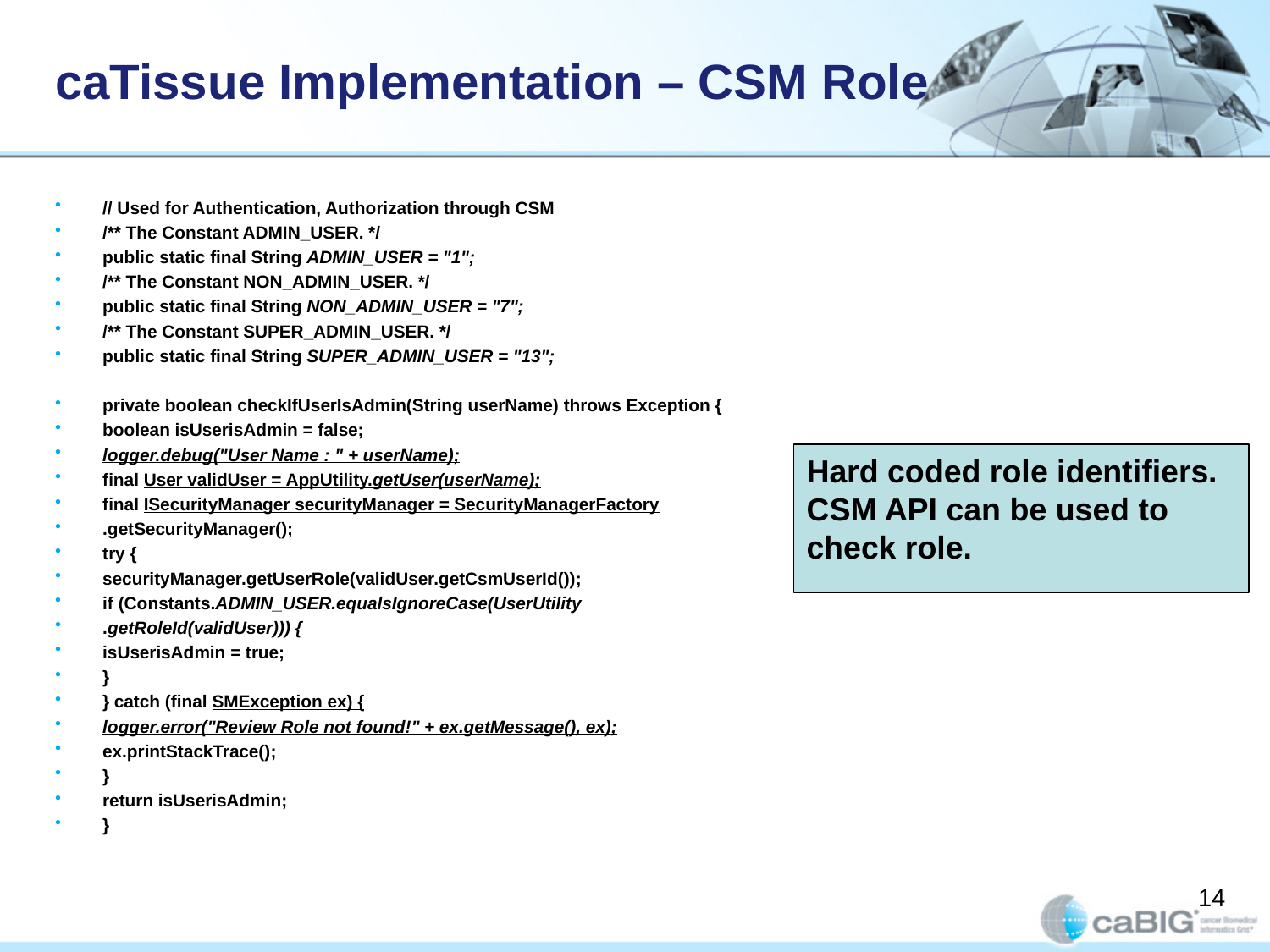

# caTissue Implementation – CSM Role
// Used for Authentication, Authorization through CSM
/** The Constant ADMIN_USER. */
public static final String ADMIN_USER = "1";
/** The Constant NON_ADMIN_USER. */
public static final String NON_ADMIN_USER = "7";
/** The Constant SUPER_ADMIN_USER. */
public static final String SUPER_ADMIN_USER = "13";

private boolean checkIfUserIsAdmin(String userName) throws Exception {
boolean isUserisAdmin = false;
logger.debug("User Name : " + userName);
final User validUser = AppUtility.getUser(userName);
final ISecurityManager securityManager = SecurityManagerFactory
.getSecurityManager();
try {
securityManager.getUserRole(validUser.getCsmUserId());
if (Constants.ADMIN_USER.equalsIgnoreCase(UserUtility
.getRoleId(validUser))) {
isUserisAdmin = true;
}
} catch (final SMException ex) {
logger.error("Review Role not found!" + ex.getMessage(), ex);
ex.printStackTrace();
}
return isUserisAdmin;
}

Hard coded role identifiers. CSM API can be used to check role.
14